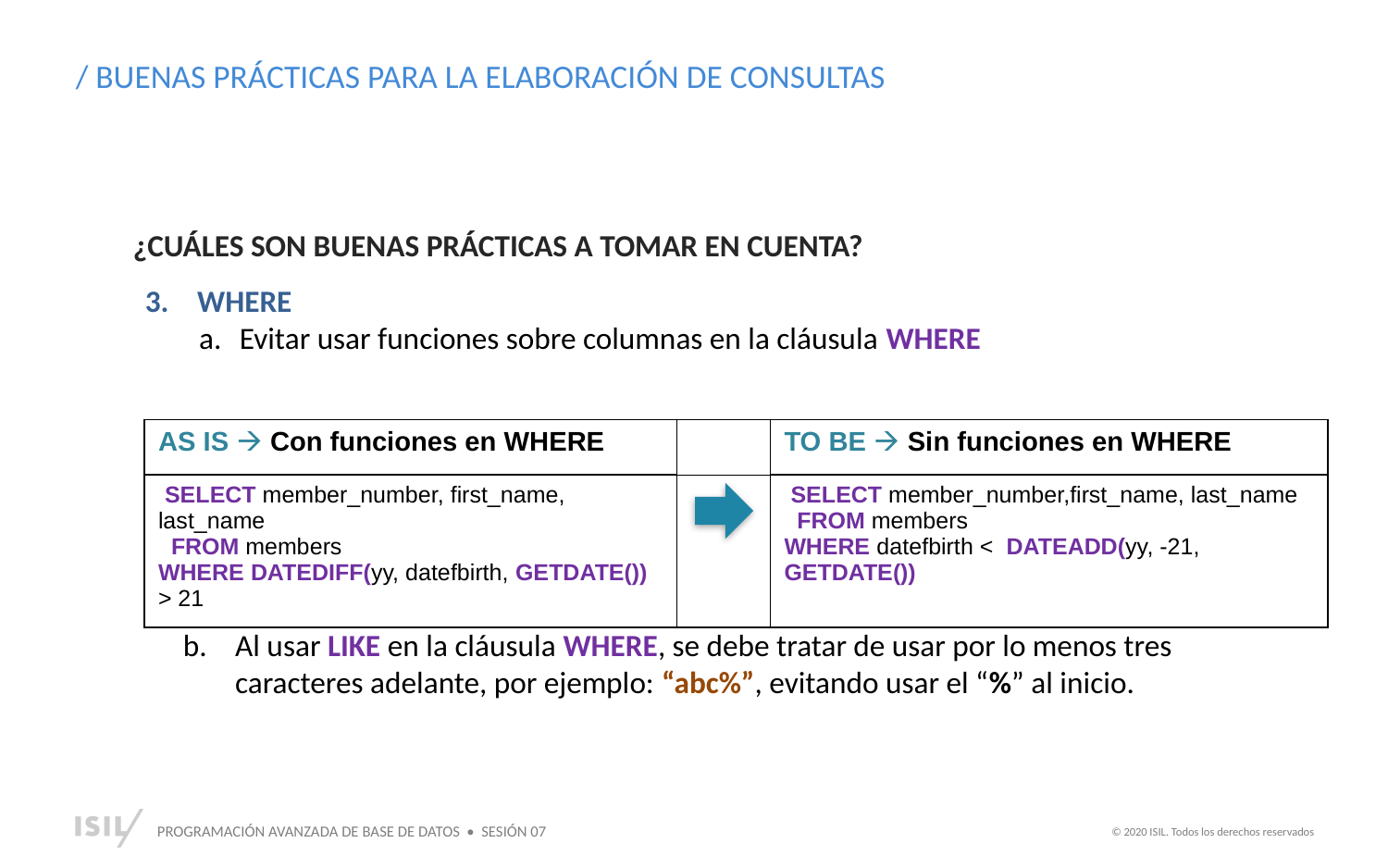

/ BUENAS PRÁCTICAS PARA LA ELABORACIÓN DE CONSULTAS
¿CUÁLES SON BUENAS PRÁCTICAS A TOMAR EN CUENTA?
WHERE
Evitar usar funciones sobre columnas en la cláusula WHERE
| AS IS 🡪 Con funciones en WHERE |  | TO BE 🡪 Sin funciones en WHERE |
| --- | --- | --- |
| SELECT member\_number, first\_name, last\_name FROM members WHERE DATEDIFF(yy, datefbirth, GETDATE()) > 21 |  | SELECT member\_number,first\_name, last\_name FROM members WHERE datefbirth < DATEADD(yy, -21, GETDATE()) |

Al usar LIKE en la cláusula WHERE, se debe tratar de usar por lo menos tres caracteres adelante, por ejemplo: “abc%”, evitando usar el “%” al inicio.